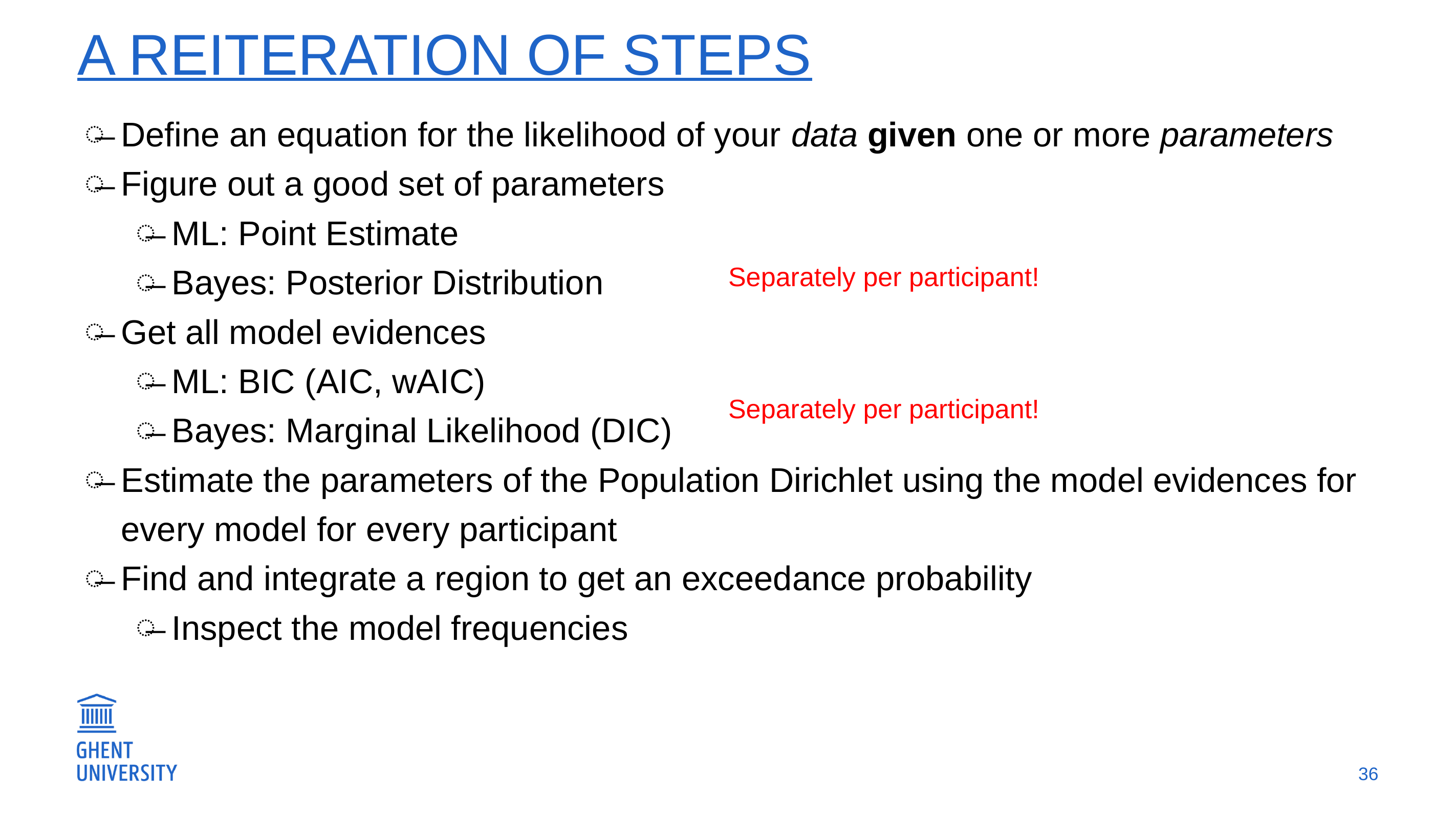

# A reiteration of steps
Define an equation for the likelihood of your data given one or more parameters
Figure out a good set of parameters
ML: Point Estimate
Bayes: Posterior Distribution
Get all model evidences
ML: BIC (AIC, wAIC)
Bayes: Marginal Likelihood (DIC)
Estimate the parameters of the Population Dirichlet using the model evidences for every model for every participant
Find and integrate a region to get an exceedance probability
Inspect the model frequencies

Separately per participant!
Separately per participant!
36